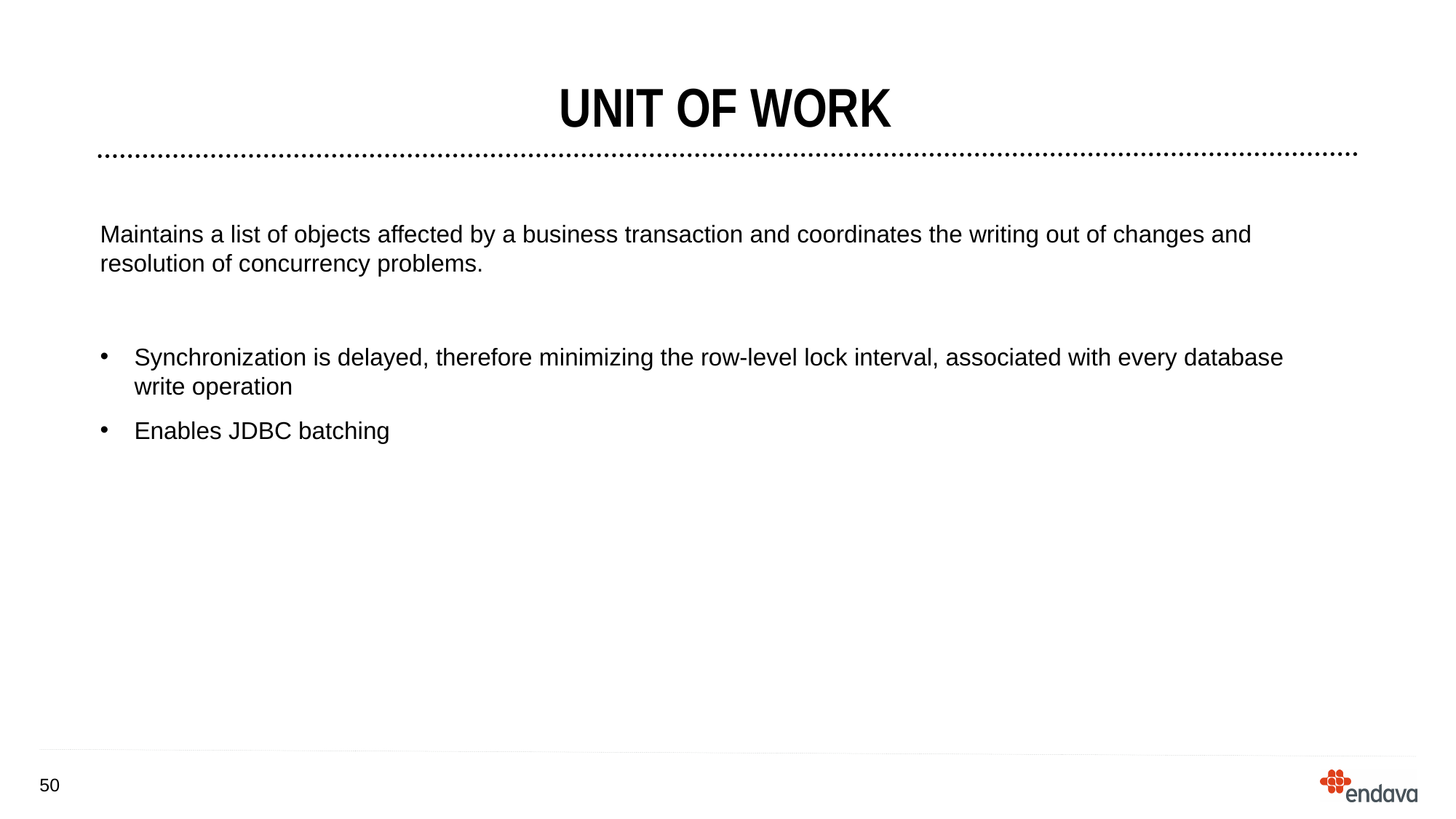

# Unit of work
Maintains a list of objects affected by a business transaction and coordinates the writing out of changes and resolution of concurrency problems.

Synchronization is delayed, therefore minimizing the row-level lock interval, associated with every database write operation
Enables JDBC batching